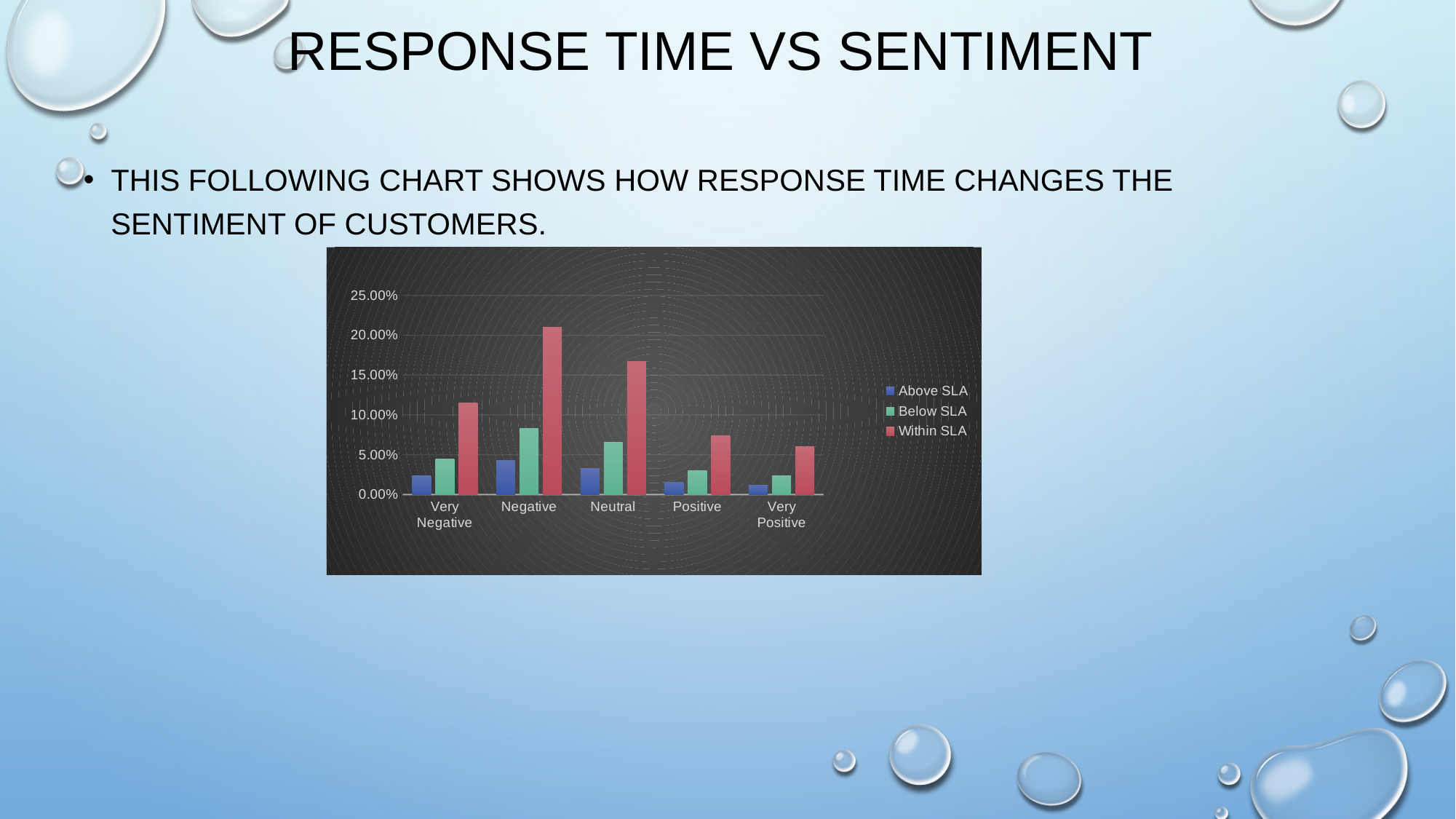

# Response time vs sentiment
This following chart shows how response time changes the sentiment of customers.

### Chart

| Category | Above SLA | Below SLA | Within SLA |
|---|---|---|---|
| Very Negative | 0.023253696001942867 | 0.04468595367475183 | 0.1149934731793206 |
| Negative | 0.042682371512704535 | 0.0833308035578762 | 0.209829695516226 |
| Neutral | 0.03266446070246805 | 0.06584499559819071 | 0.16723839591997813 |
| Positive | 0.015785798852493853 | 0.029719802070368236 | 0.07373789502443763 |
| Very Positive | 0.01214292219422604 | 0.023769770195197475 | 0.06031996599981786 |